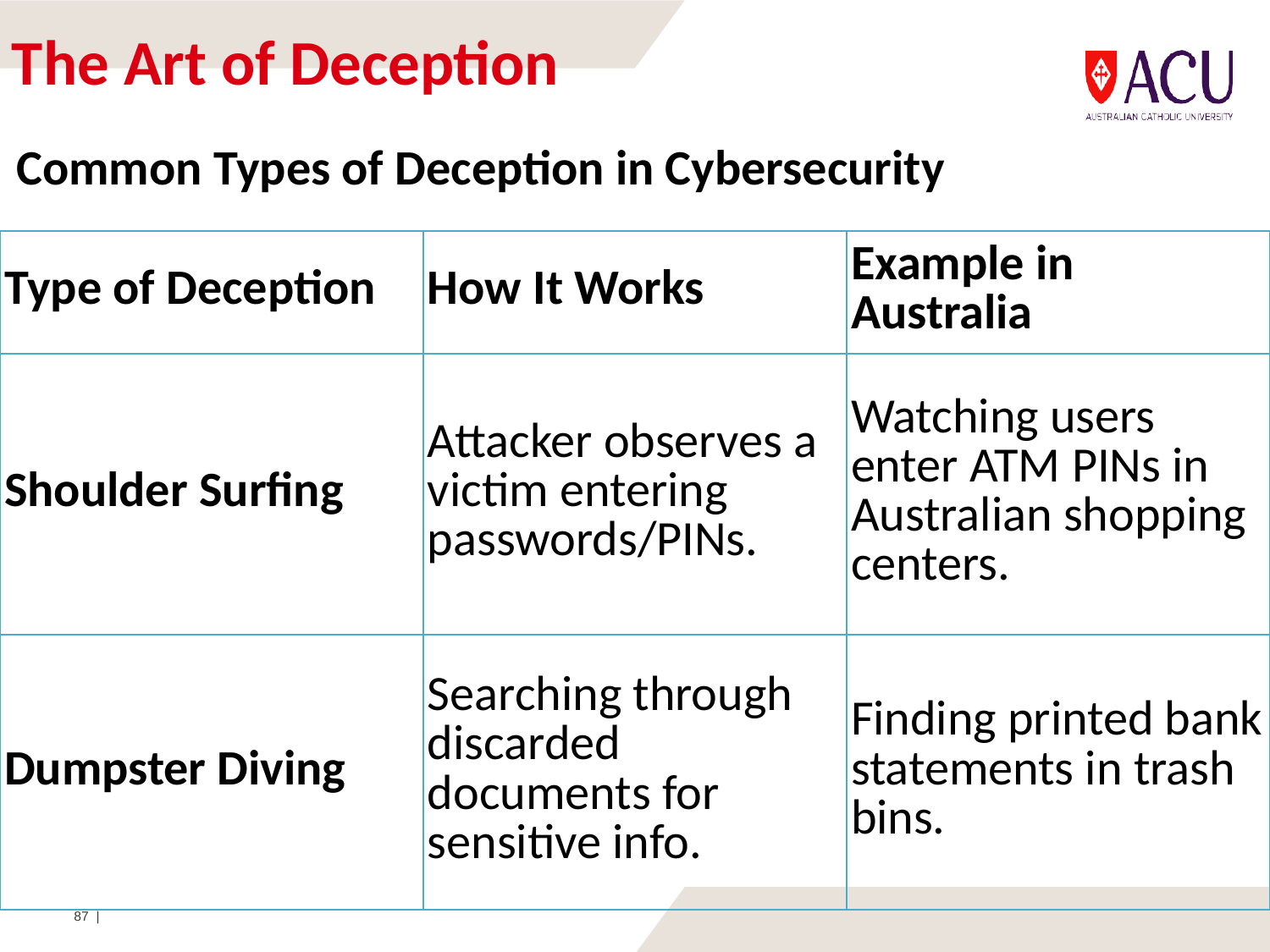

# The Art of Deception
Common Types of Deception in Cybersecurity
| Type of Deception | How It Works | Example in Australia |
| --- | --- | --- |
| Shoulder Surfing | Attacker observes a victim entering passwords/PINs. | Watching users enter ATM PINs in Australian shopping centers. |
| Dumpster Diving | Searching through discarded documents for sensitive info. | Finding printed bank statements in trash bins. |
87 |